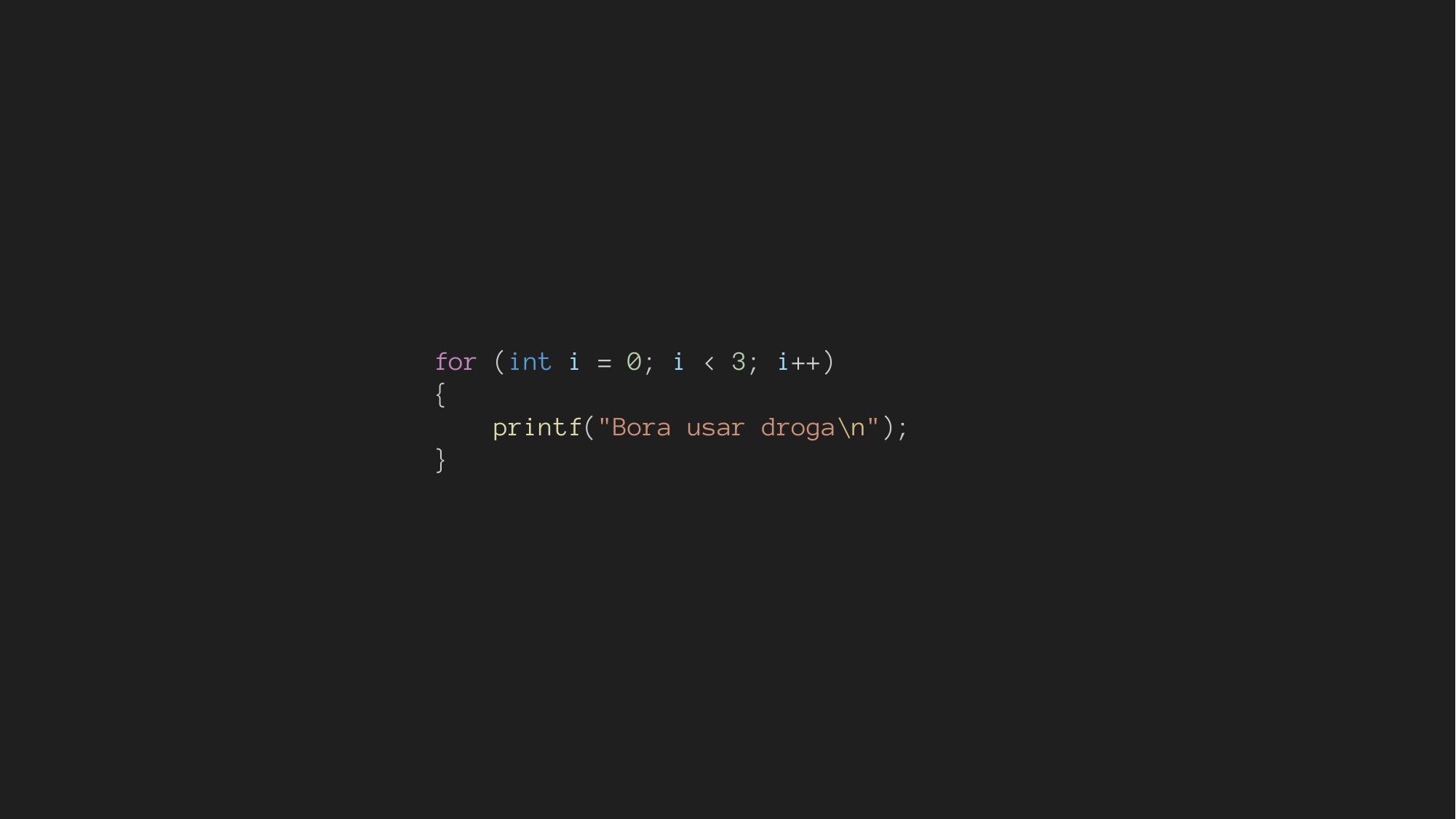

for (int i = 0; i < 3; i++)
    {
        printf("Bora usar droga\n");
    }